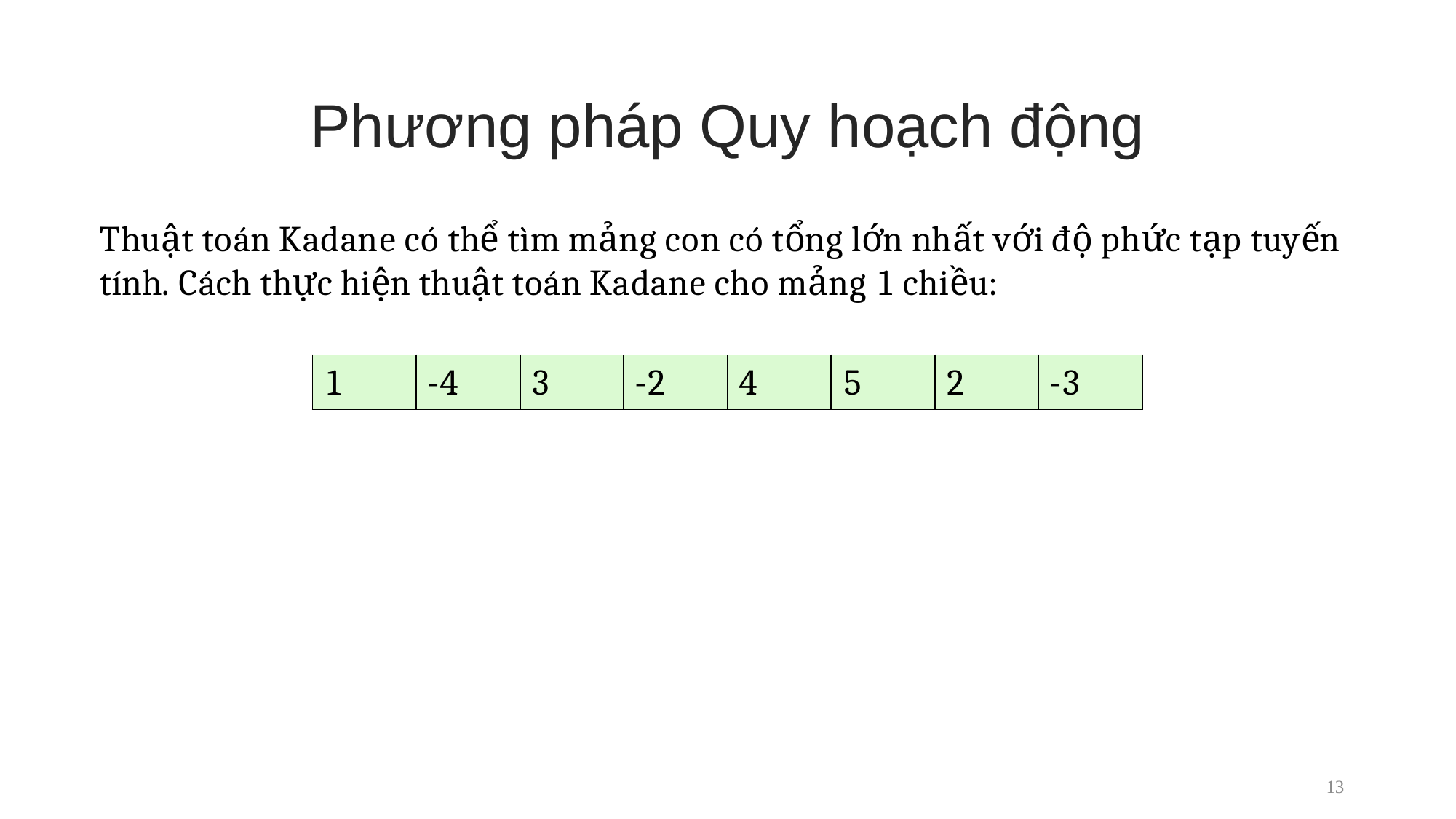

Phương pháp Quy hoạch động
Thuật toán Kadane có thể tìm mảng con có tổng lớn nhất với độ phức tạp tuyến tính. Cách thực hiện thuật toán Kadane cho mảng 1 chiều:
| 1 | -4 | 3 | -2 | 4 | 5 | 2 | -3 |
| --- | --- | --- | --- | --- | --- | --- | --- |
13